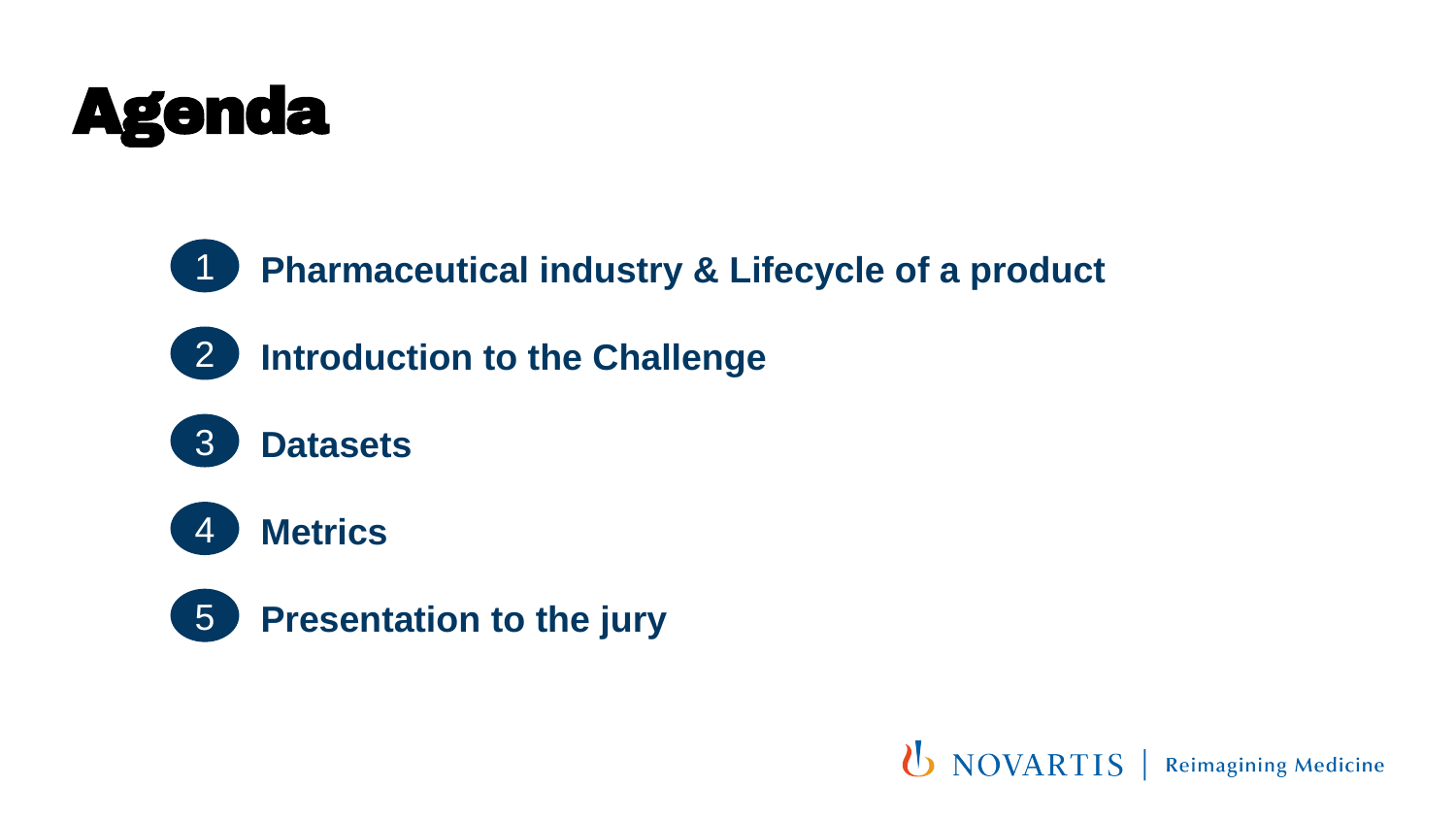

# Agenda
1
Pharmaceutical industry & Lifecycle of a product

Introduction to the Challenge

Datasets

Metrics

Presentation to the jury

2
3
4
5